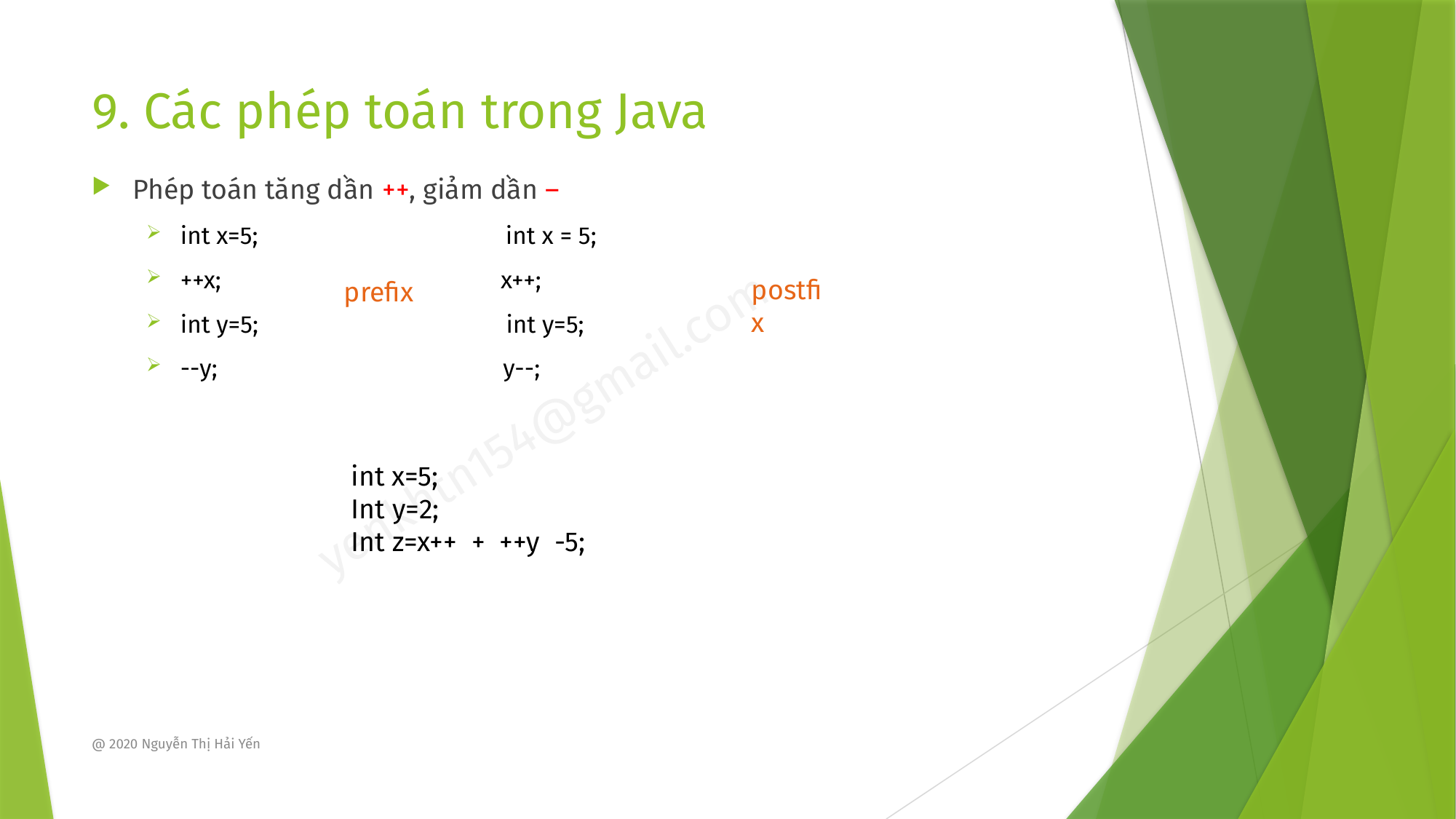

# 9. Các phép toán trong Java
Phép toán tăng dần ++, giảm dần –
int x=5;                                       int x = 5;
++x;                                            x++;
int y=5;                                       int y=5;
--y;                                             y--;

postfix
prefix
int x=5;
Int y=2;
Int z=x++  +  ++y  -5;
@ 2020 Nguyễn Thị Hải Yến